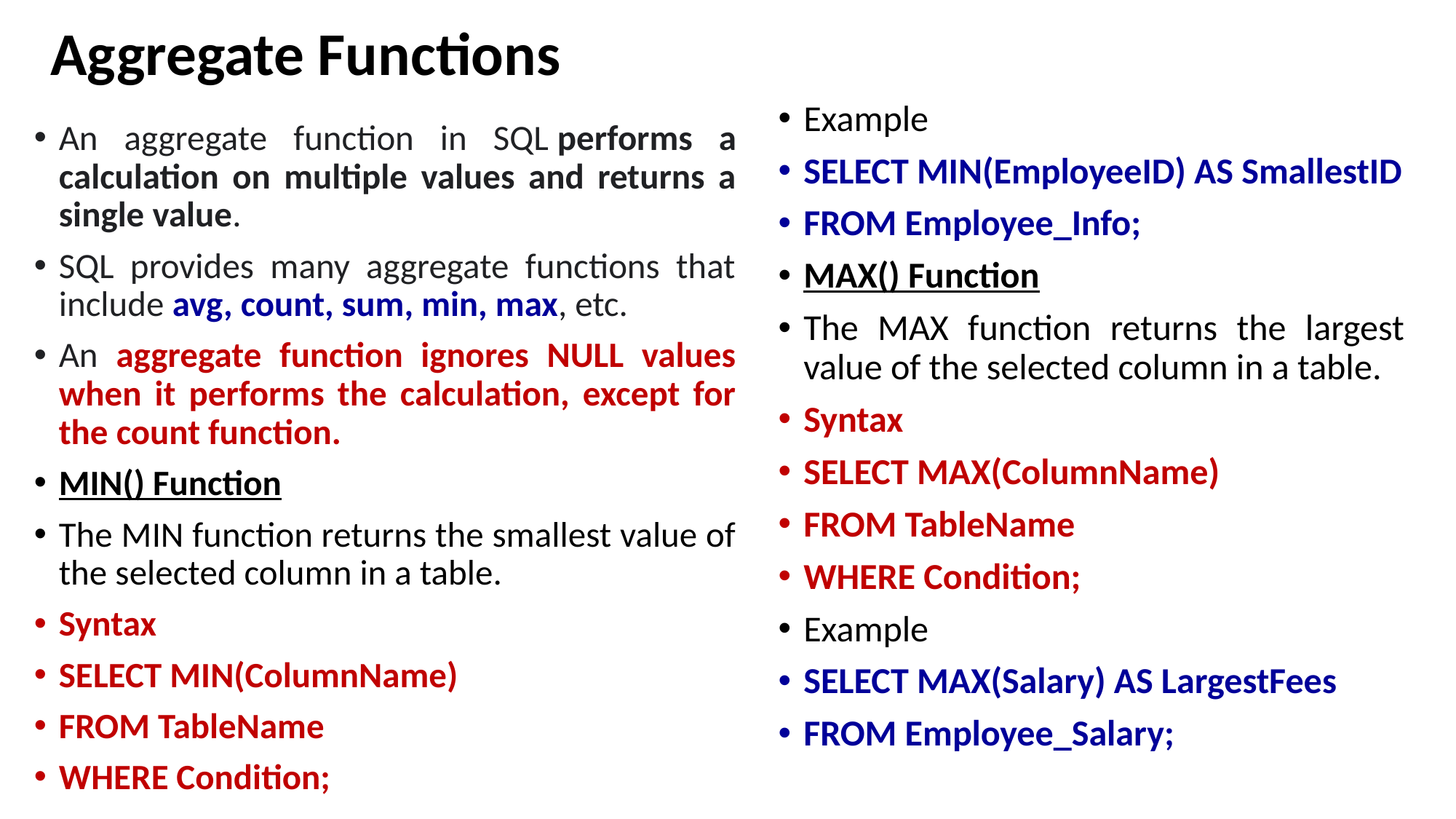

# Aggregate Functions
Example
SELECT MIN(EmployeeID) AS SmallestID
FROM Employee_Info;
MAX() Function
The MAX function returns the largest value of the selected column in a table.
Syntax
SELECT MAX(ColumnName)
FROM TableName
WHERE Condition;
Example
SELECT MAX(Salary) AS LargestFees
FROM Employee_Salary;
An aggregate function in SQL performs a calculation on multiple values and returns a single value.
SQL provides many aggregate functions that include avg, count, sum, min, max, etc.
An aggregate function ignores NULL values when it performs the calculation, except for the count function.
MIN() Function
The MIN function returns the smallest value of the selected column in a table.
Syntax
SELECT MIN(ColumnName)
FROM TableName
WHERE Condition;